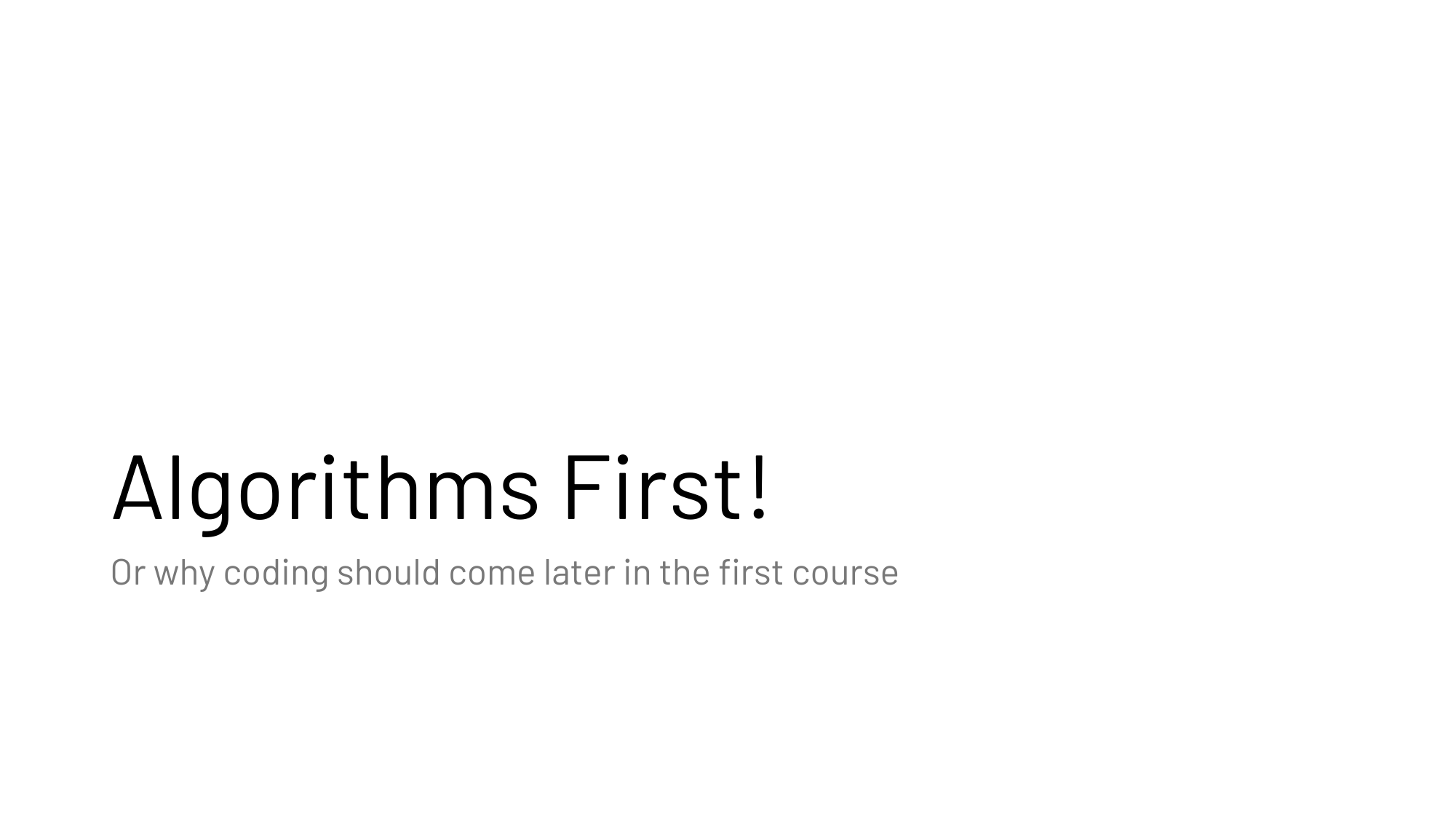

# Algorithms First!
Or why coding should come later in the first course